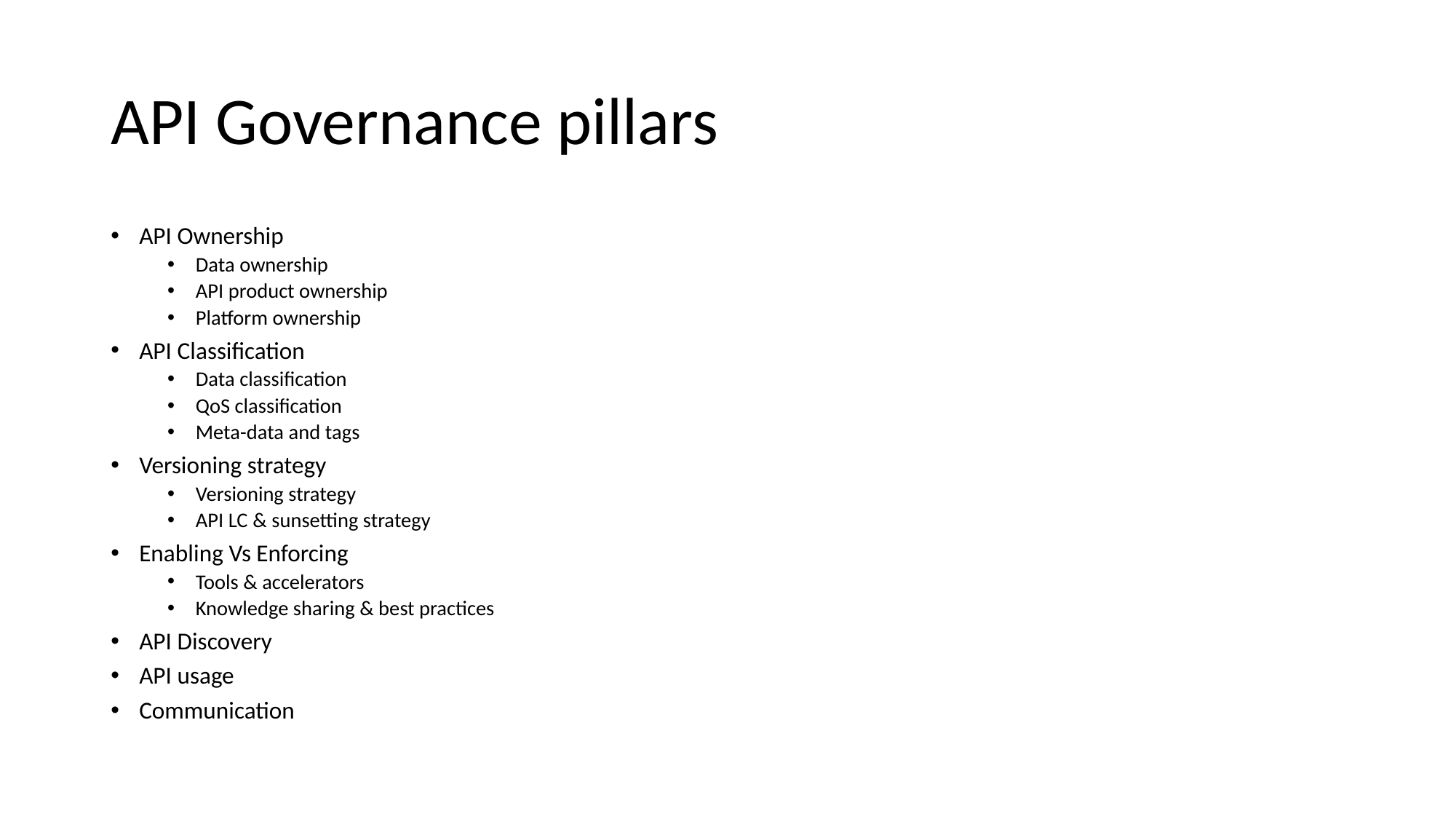

# API Governance pillars
API Ownership
Data ownership
API product ownership
Platform ownership
API Classification
Data classification
QoS classification
Meta-data and tags
Versioning strategy
Versioning strategy
API LC & sunsetting strategy
Enabling Vs Enforcing
Tools & accelerators
Knowledge sharing & best practices
API Discovery
API usage
Communication